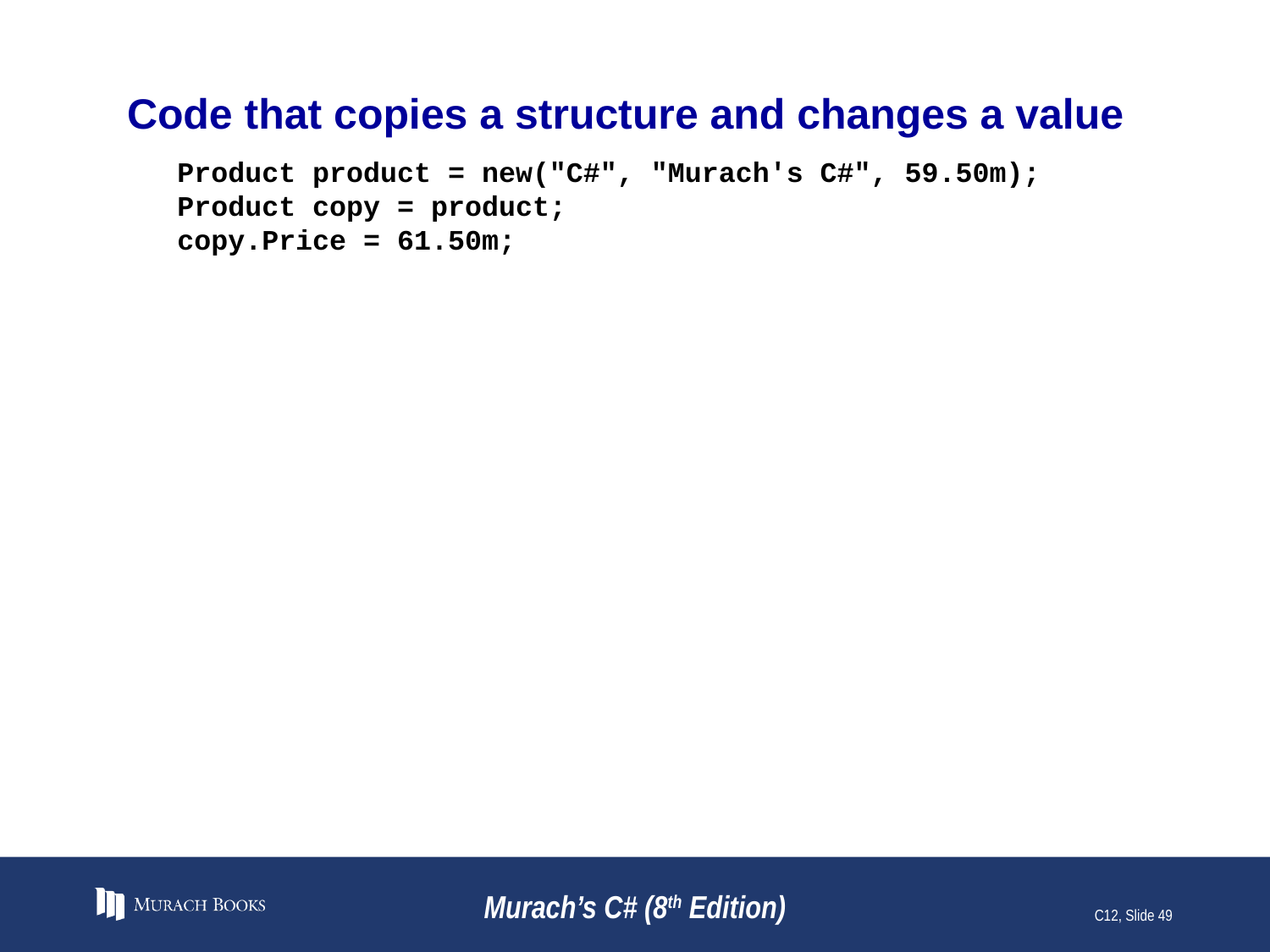

# Code that copies a structure and changes a value
Product product = new("C#", "Murach's C#", 59.50m);
Product copy = product;
copy.Price = 61.50m;

Murach’s C# (8th Edition)

C12, Slide 49